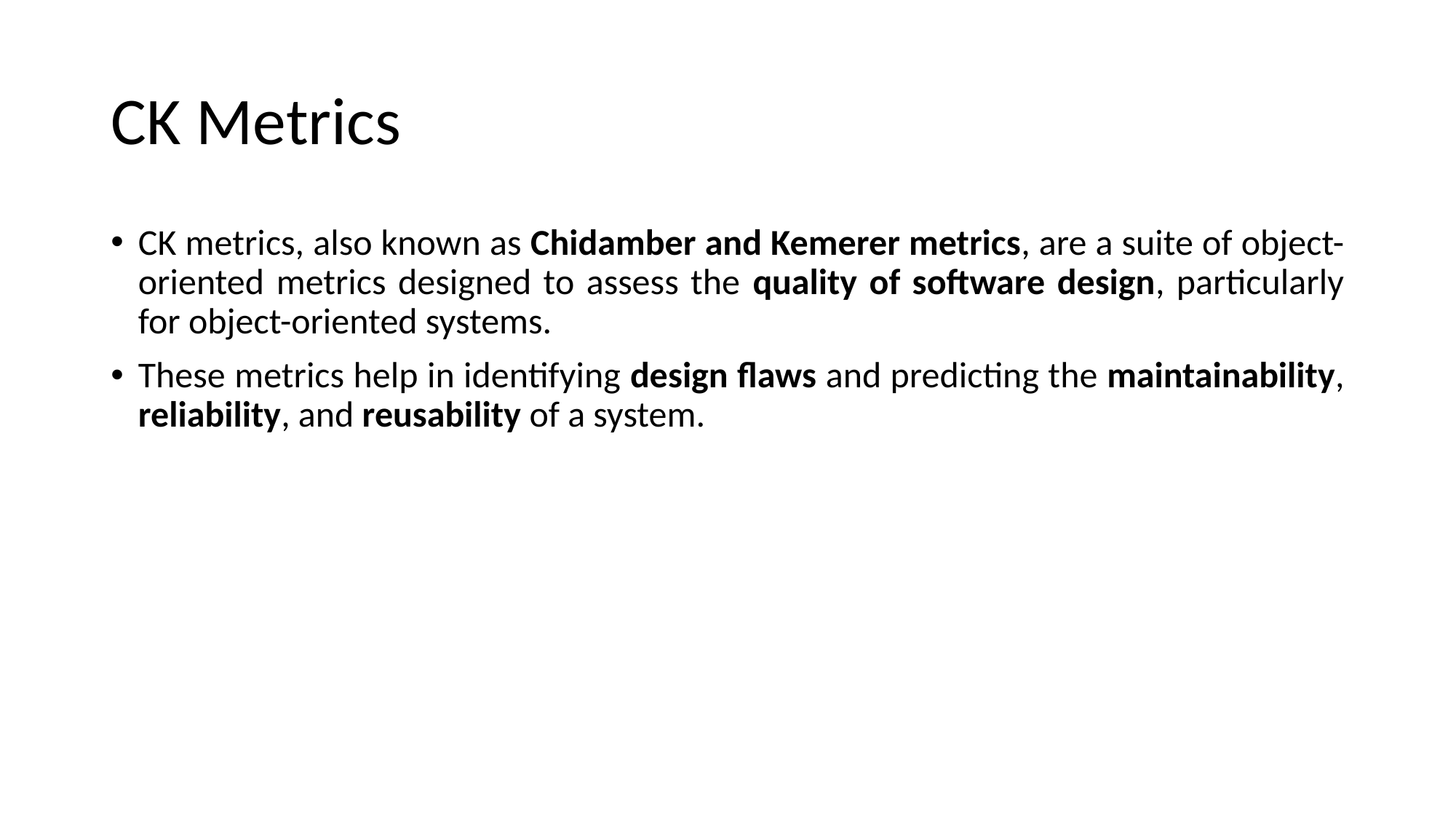

# CK Metrics
CK metrics, also known as Chidamber and Kemerer metrics, are a suite of object-oriented metrics designed to assess the quality of software design, particularly for object-oriented systems.
These metrics help in identifying design flaws and predicting the maintainability, reliability, and reusability of a system.